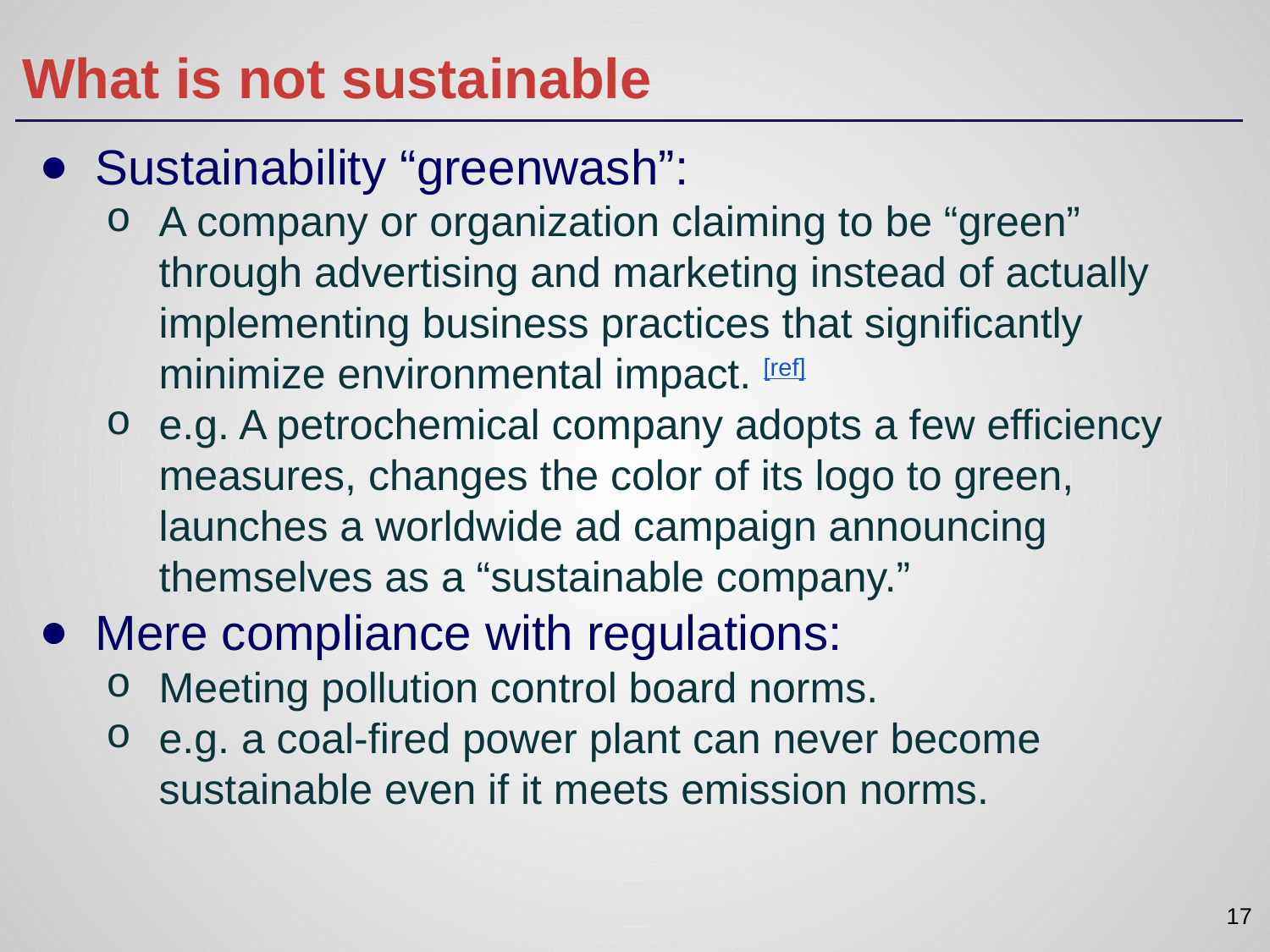

# What is not sustainable
Sustainability “greenwash”:
A company or organization claiming to be “green” through advertising and marketing instead of actually implementing business practices that significantly minimize environmental impact. [ref]
e.g. A petrochemical company adopts a few efficiency measures, changes the color of its logo to green, launches a worldwide ad campaign announcing themselves as a “sustainable company.”
Mere compliance with regulations:
Meeting pollution control board norms.
e.g. a coal-fired power plant can never become sustainable even if it meets emission norms.

17